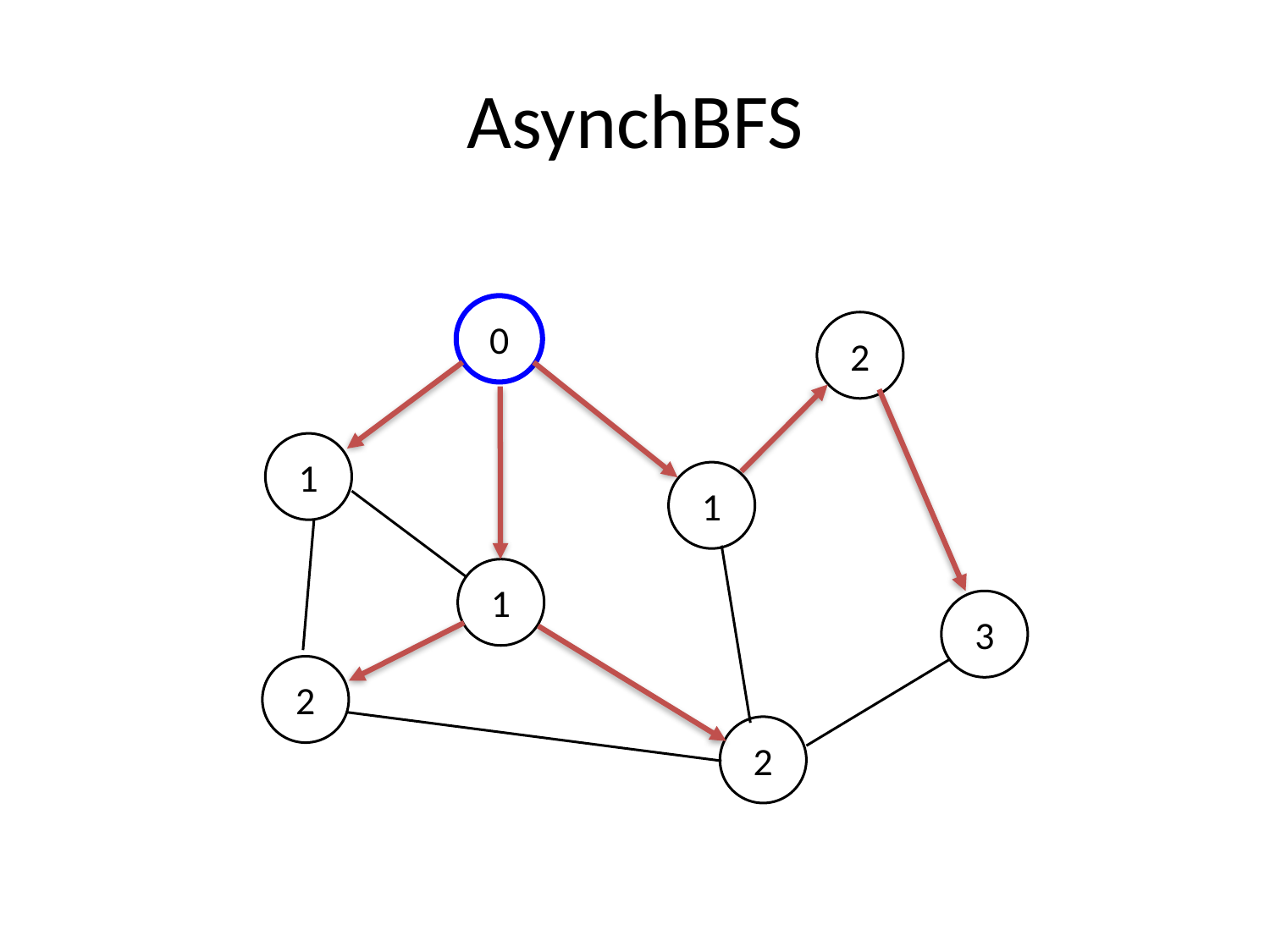

# AsynchBFS
0
2

1
1

1
3

2

2